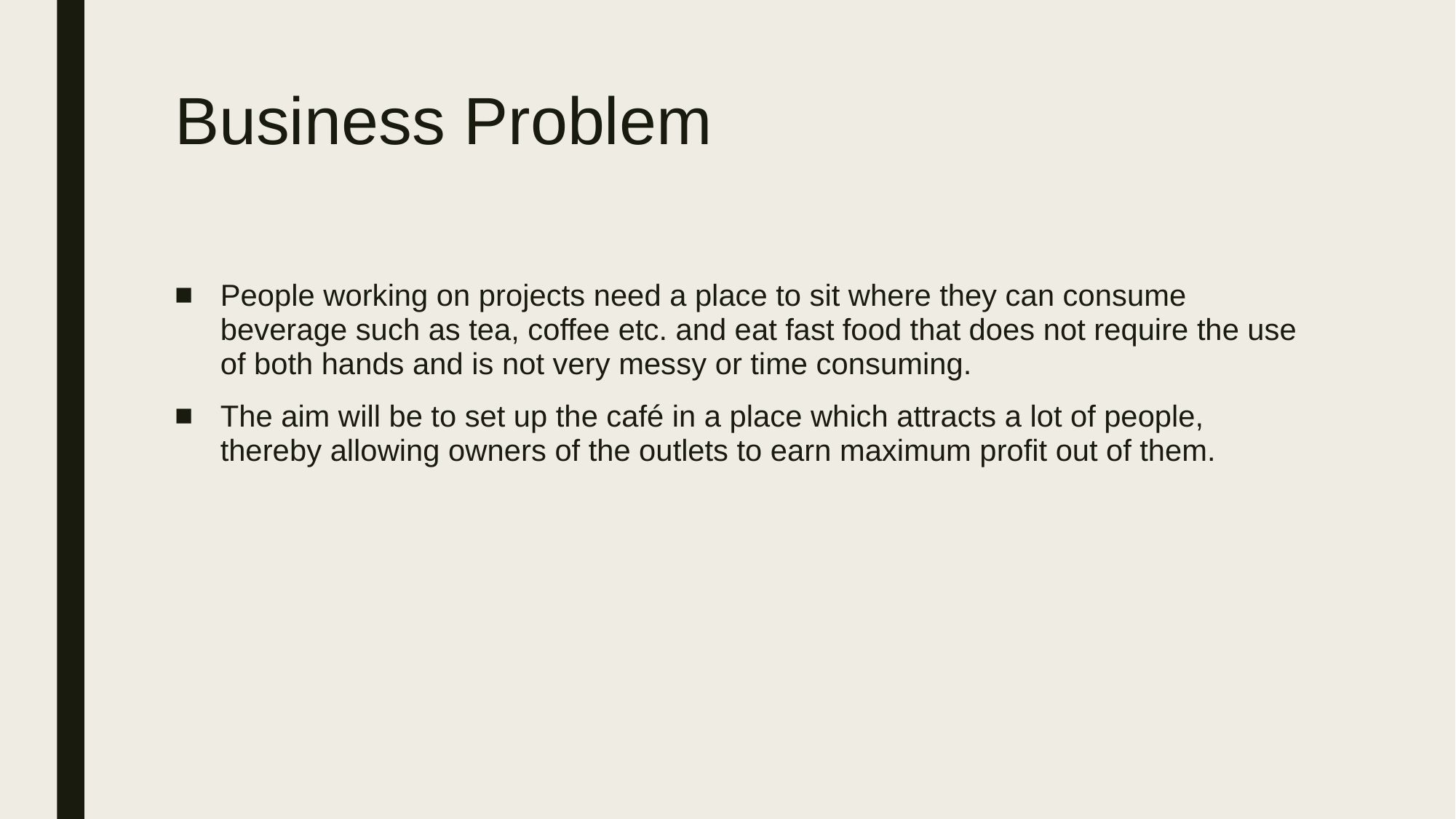

# Business Problem
People working on projects need a place to sit where they can consume beverage such as tea, coffee etc. and eat fast food that does not require the use of both hands and is not very messy or time consuming.
The aim will be to set up the café in a place which attracts a lot of people, thereby allowing owners of the outlets to earn maximum profit out of them.